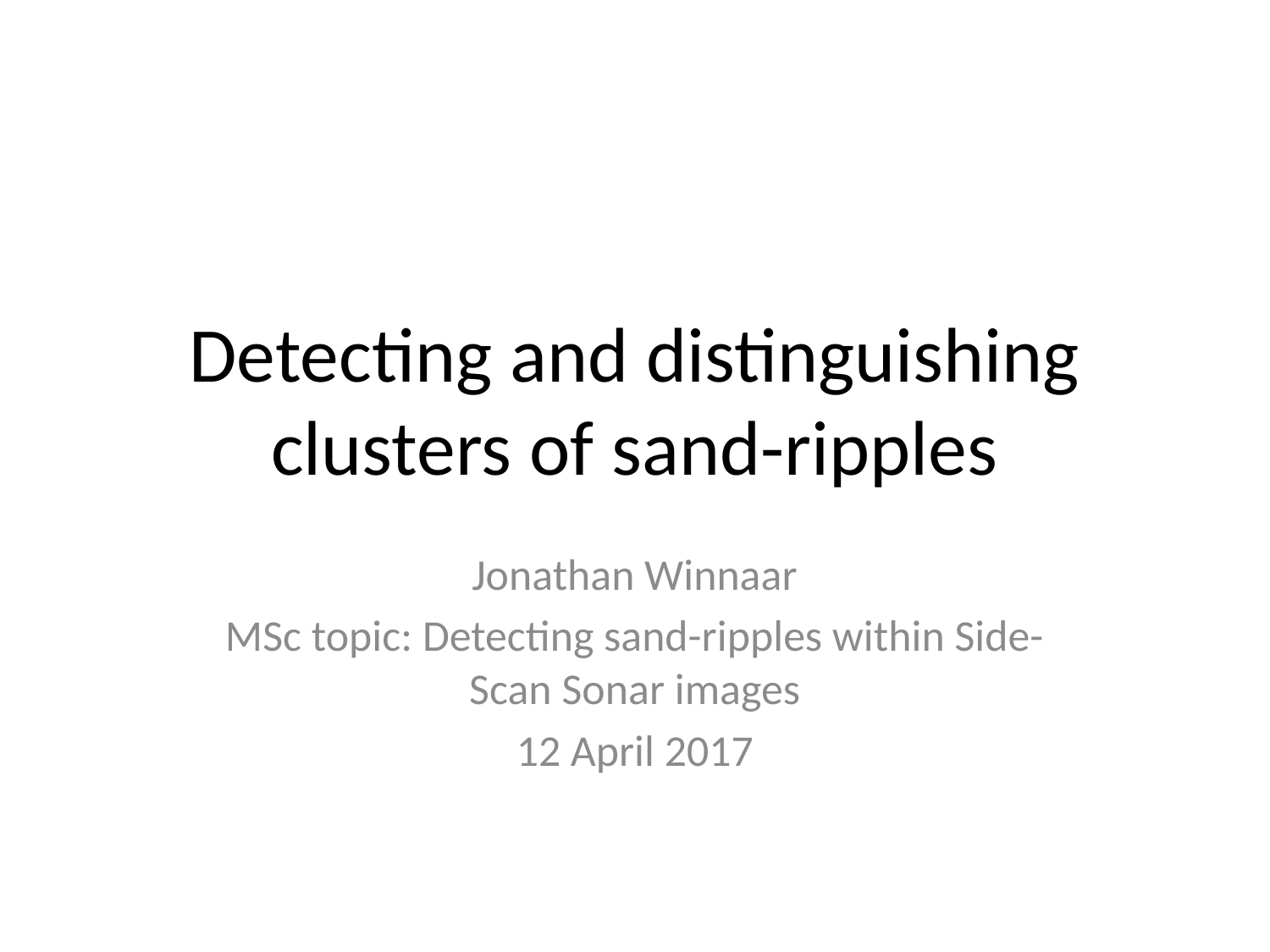

# Detecting and distinguishing clusters of sand-ripples
Jonathan Winnaar
MSc topic: Detecting sand-ripples within Side-Scan Sonar images
12 April 2017